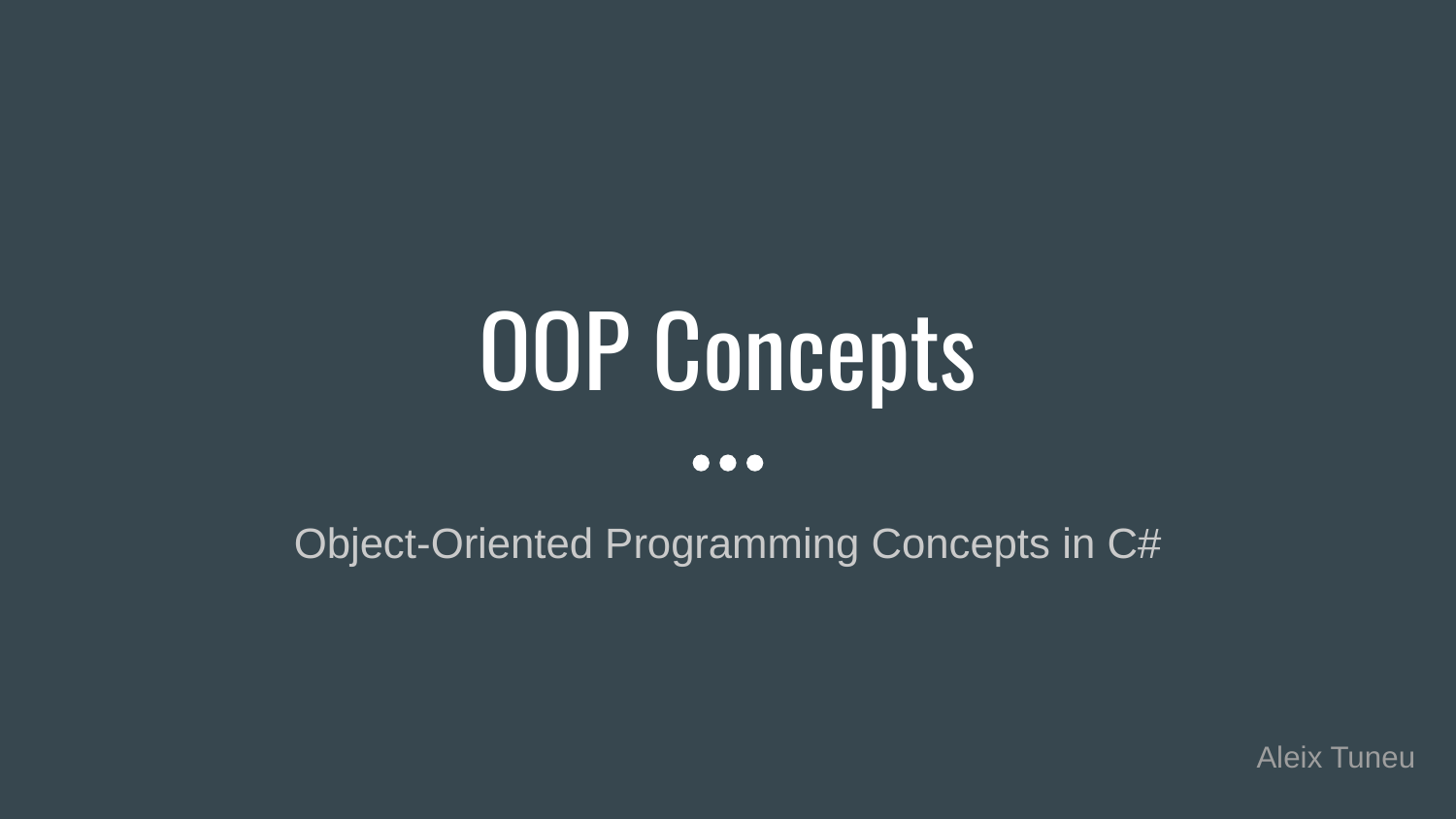

# OOP Concepts
Object-Oriented Programming Concepts in C#
Aleix Tuneu